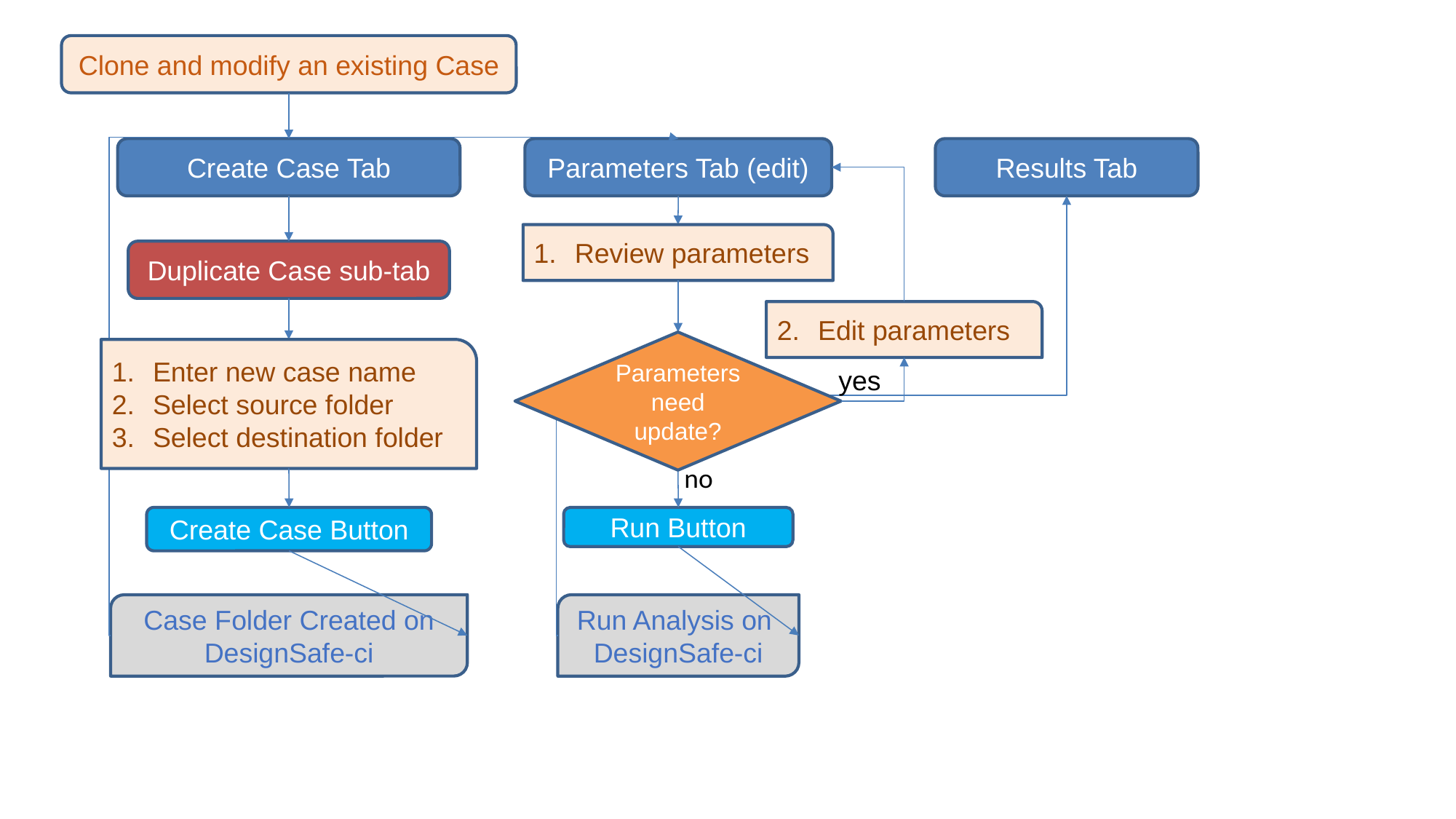

Clone and modify an existing Case
Create Case Tab
Parameters Tab (edit)
Results Tab
Review parameters
Duplicate Case sub-tab
Edit parameters
Parameters need update?
yes
no
Enter new case name
Select source folder
Select destination folder
Create Case Button
Run Button
Run Analysis on
DesignSafe-ci
Case Folder Created on
DesignSafe-ci